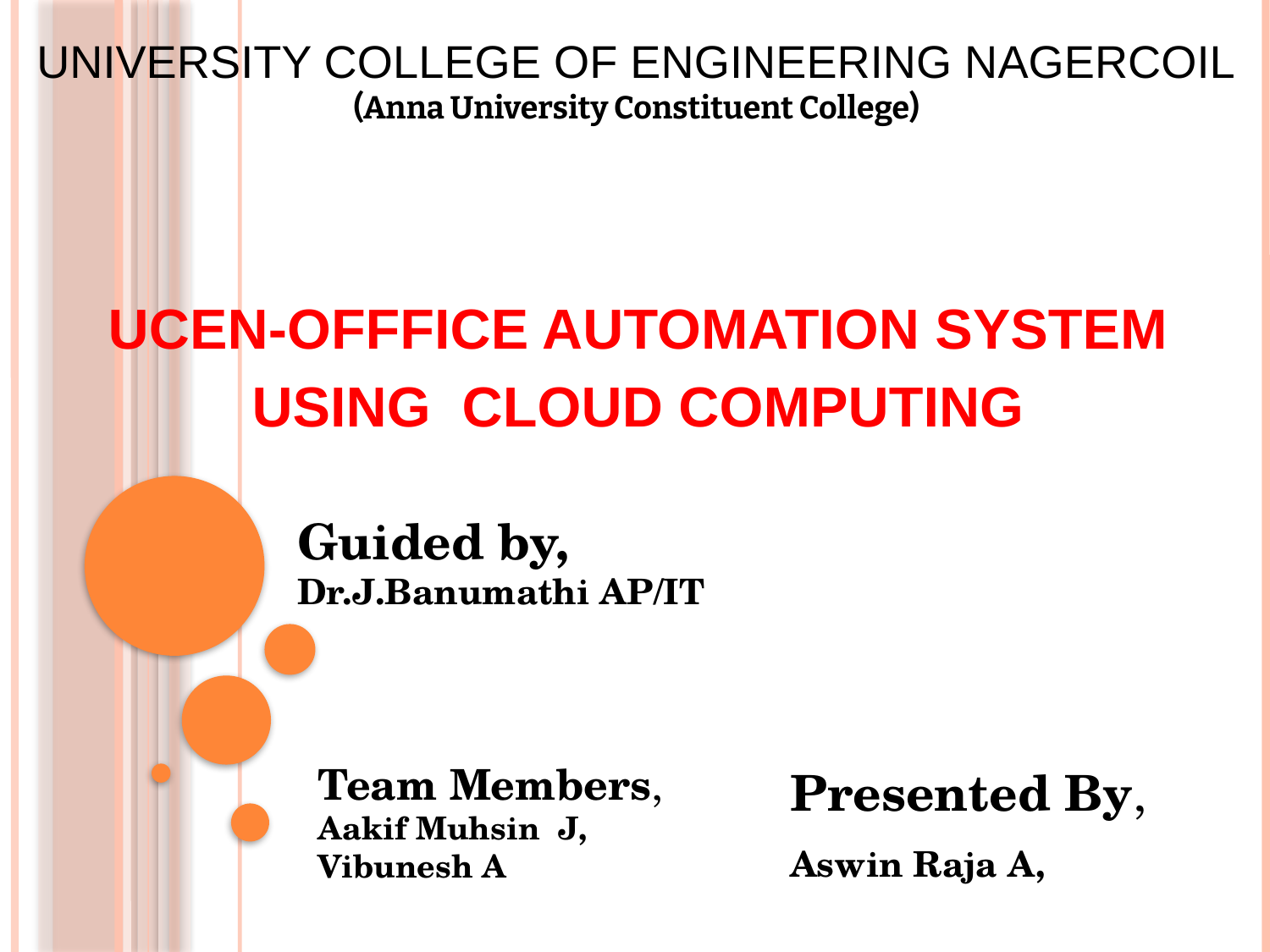

UNIVERSITY COLLEGE OF ENGINEERING NAGERCOIL
(Anna University Constituent College)
UCEN-OFFFICE AUTOMATION SYSTEM
USING  CLOUD COMPUTING
Guided by,
Dr.J.Banumathi AP/IT
Presented By,
Aswin Raja A,
Team Members,
Aakif Muhsin  J,
Vibunesh A